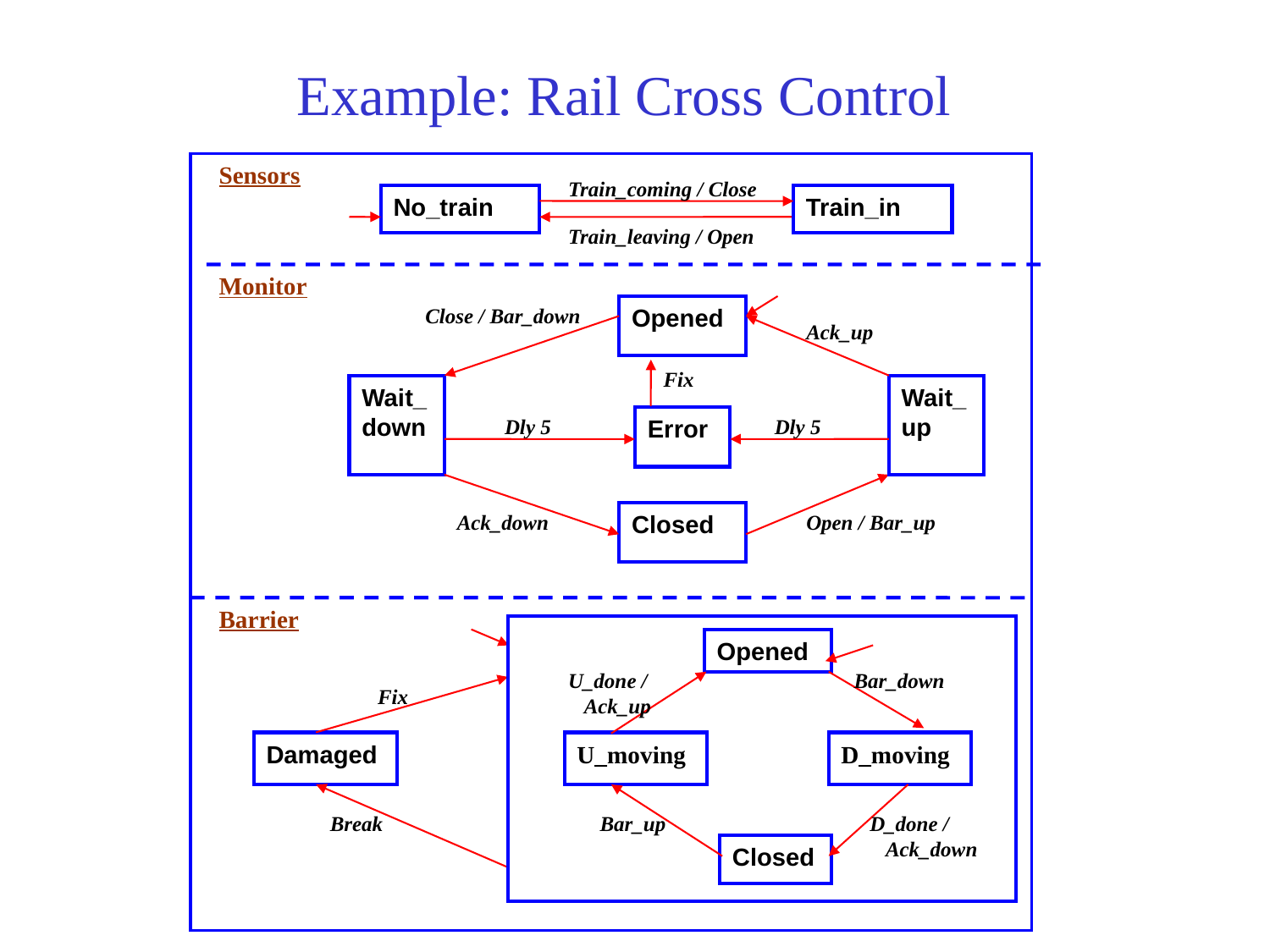

Example: Rail Cross Control

Sensors
Train_coming / Close
No_train
Train_in

Train_leaving / Open

Monitor
Opened

Wait_
down
Wait_
up
Error

Closed
Close / Bar_down
Ack_up
Fix
Dly 5
Dly 5
Ack_down
Open / Bar_up

Barrier

Opened

Damaged
U_moving
D_moving

Closed

U_done /
   Ack_up
Bar_down
Fix
Break
Bar_up
D_done /
   Ack_down